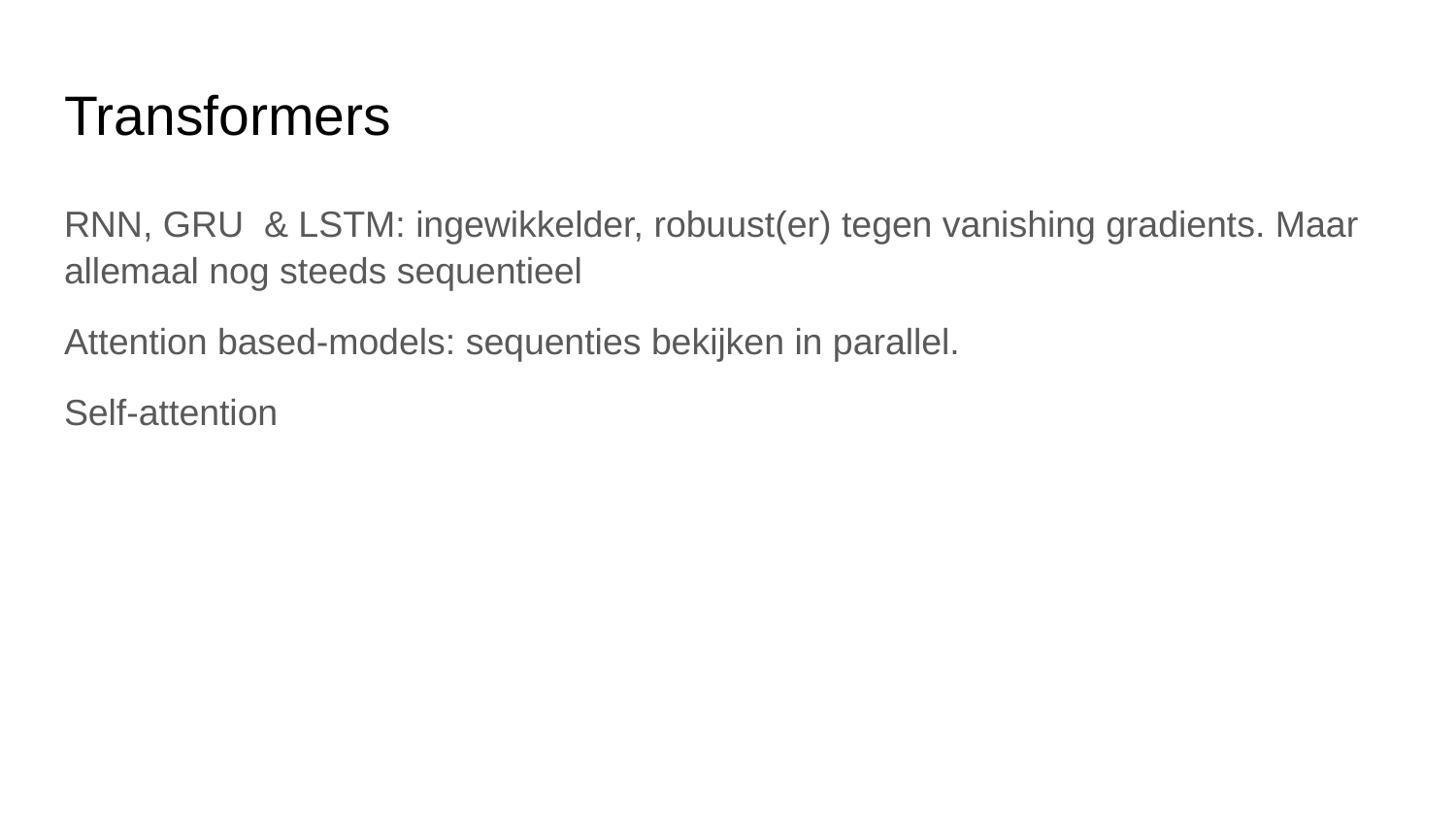

# Transformers
RNN, GRU  & LSTM: ingewikkelder, robuust(er) tegen vanishing gradients. Maar allemaal nog steeds sequentieel
Attention based-models: sequenties bekijken in parallel.
Self-attention